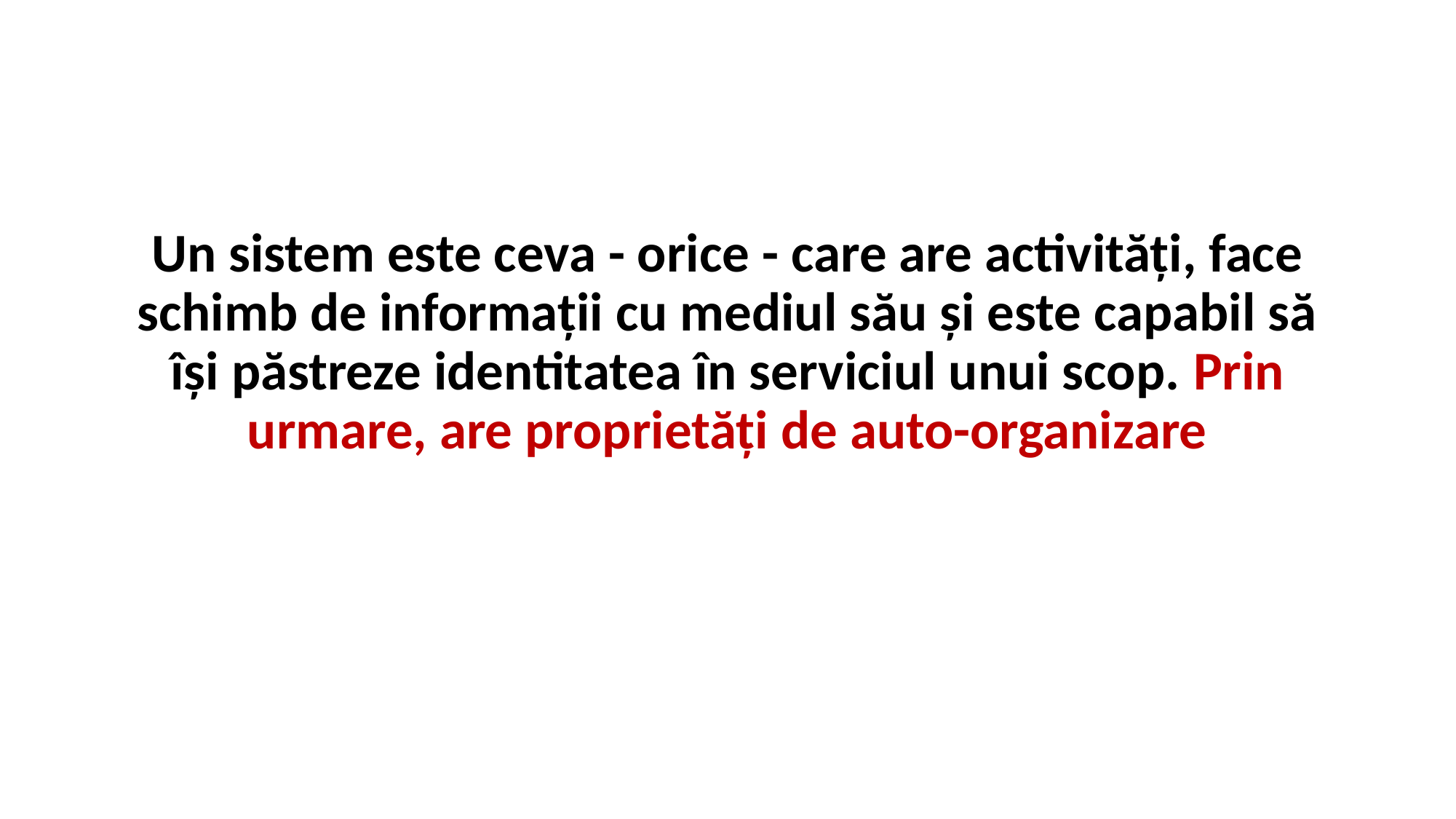

Un sistem este ceva - orice - care are activități, face schimb de informații cu mediul său și este capabil să își păstreze identitatea în serviciul unui scop. Prin urmare, are proprietăți de auto-organizare